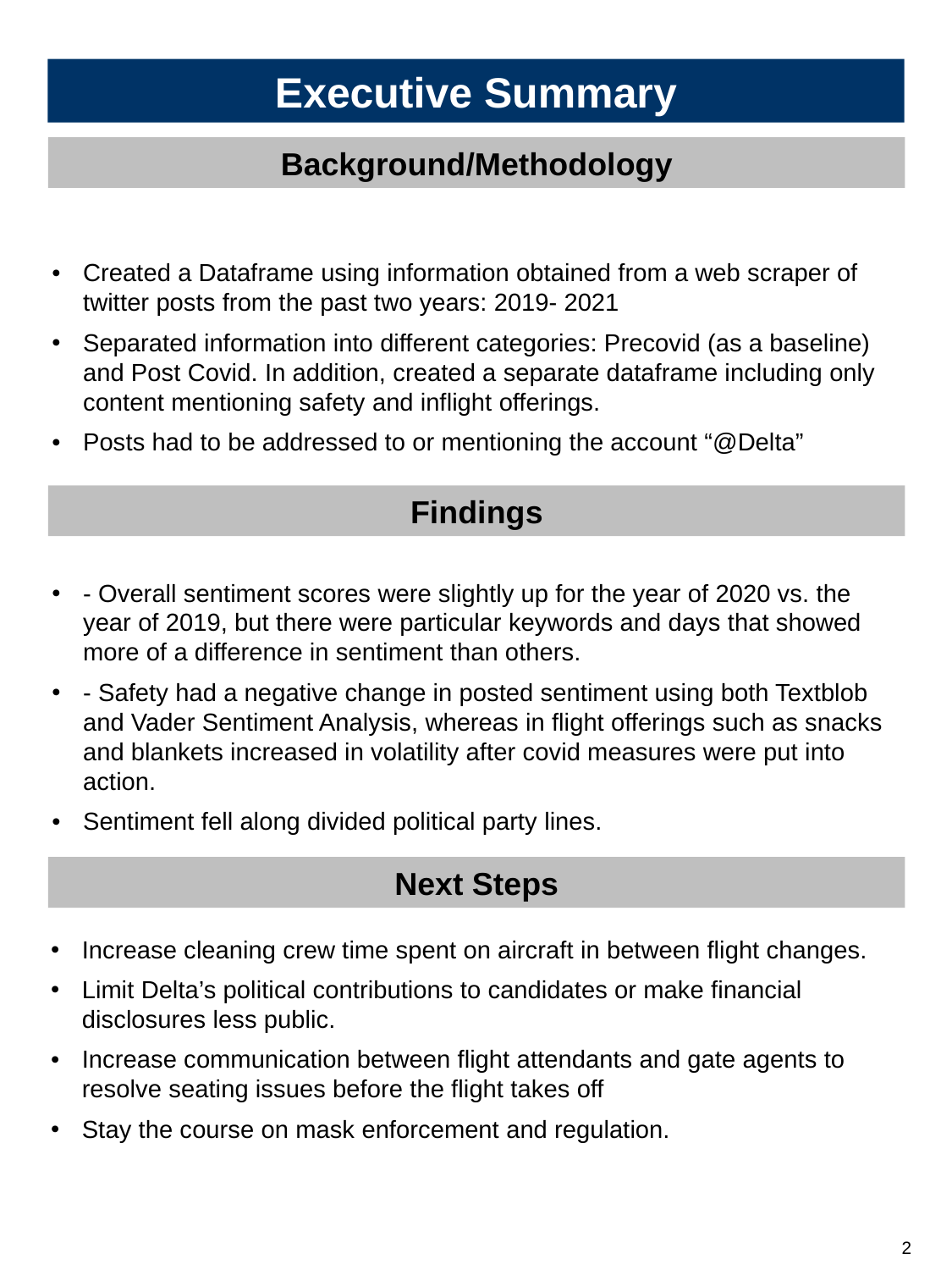

Created a Dataframe using information obtained from a web scraper of twitter posts from the past two years: 2019- 2021
Separated information into different categories: Precovid (as a baseline) and Post Covid. In addition, created a separate dataframe including only content mentioning safety and inflight offerings.
Posts had to be addressed to or mentioning the account “@Delta”

- Overall sentiment scores were slightly up for the year of 2020 vs. the year of 2019, but there were particular keywords and days that showed more of a difference in sentiment than others.
- Safety had a negative change in posted sentiment using both Textblob and Vader Sentiment Analysis, whereas in flight offerings such as snacks and blankets increased in volatility after covid measures were put into action.
Sentiment fell along divided political party lines.

Increase cleaning crew time spent on aircraft in between flight changes.
Limit Delta’s political contributions to candidates or make financial disclosures less public.
Increase communication between flight attendants and gate agents to resolve seating issues before the flight takes off
Stay the course on mask enforcement and regulation.
2